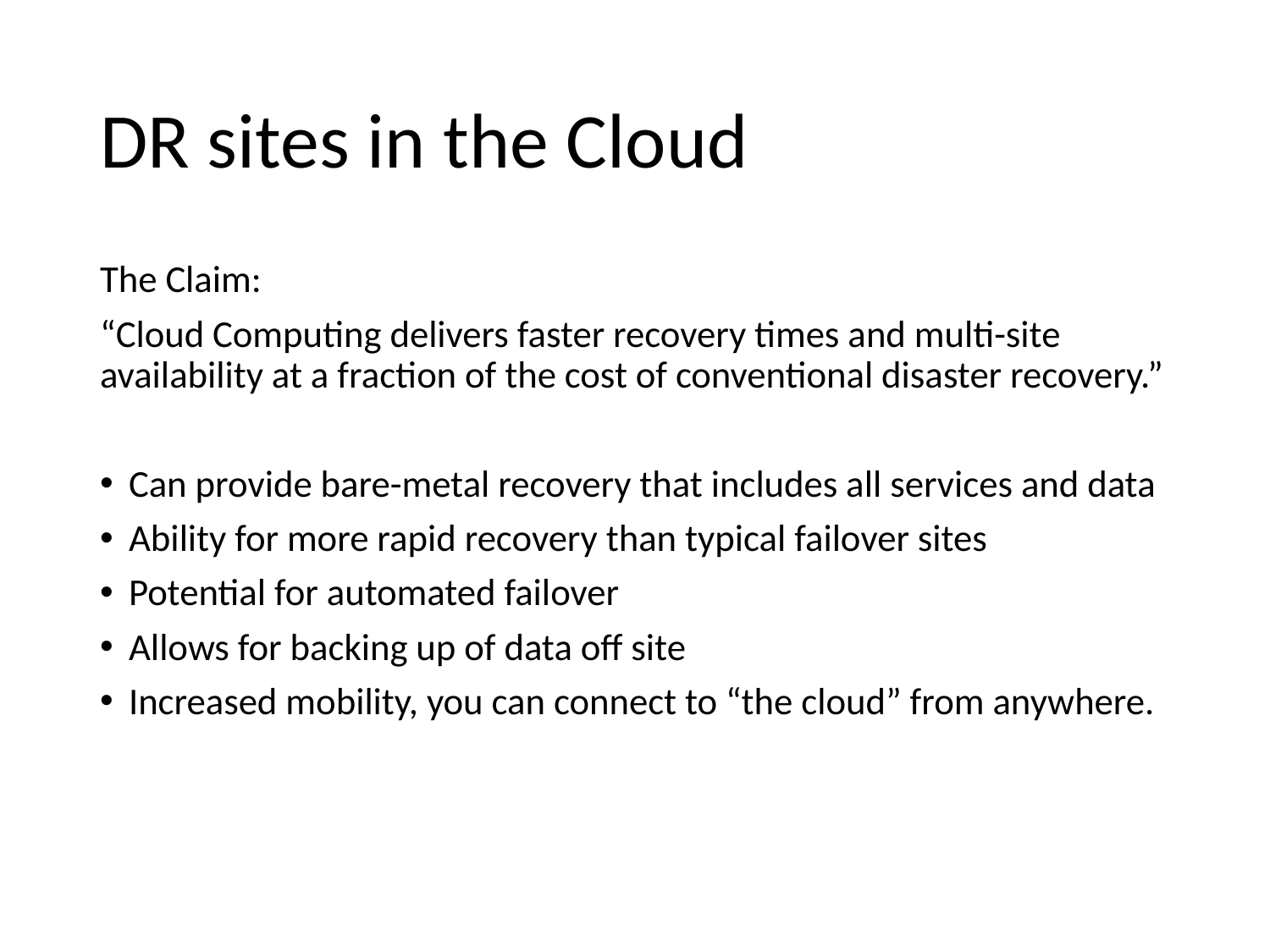

# DR sites in the Cloud
The Claim:
“Cloud Computing delivers faster recovery times and multi-site availability at a fraction of the cost of conventional disaster recovery.”

Can provide bare-metal recovery that includes all services and data
Ability for more rapid recovery than typical failover sites
Potential for automated failover
Allows for backing up of data off site
Increased mobility, you can connect to “the cloud” from anywhere.